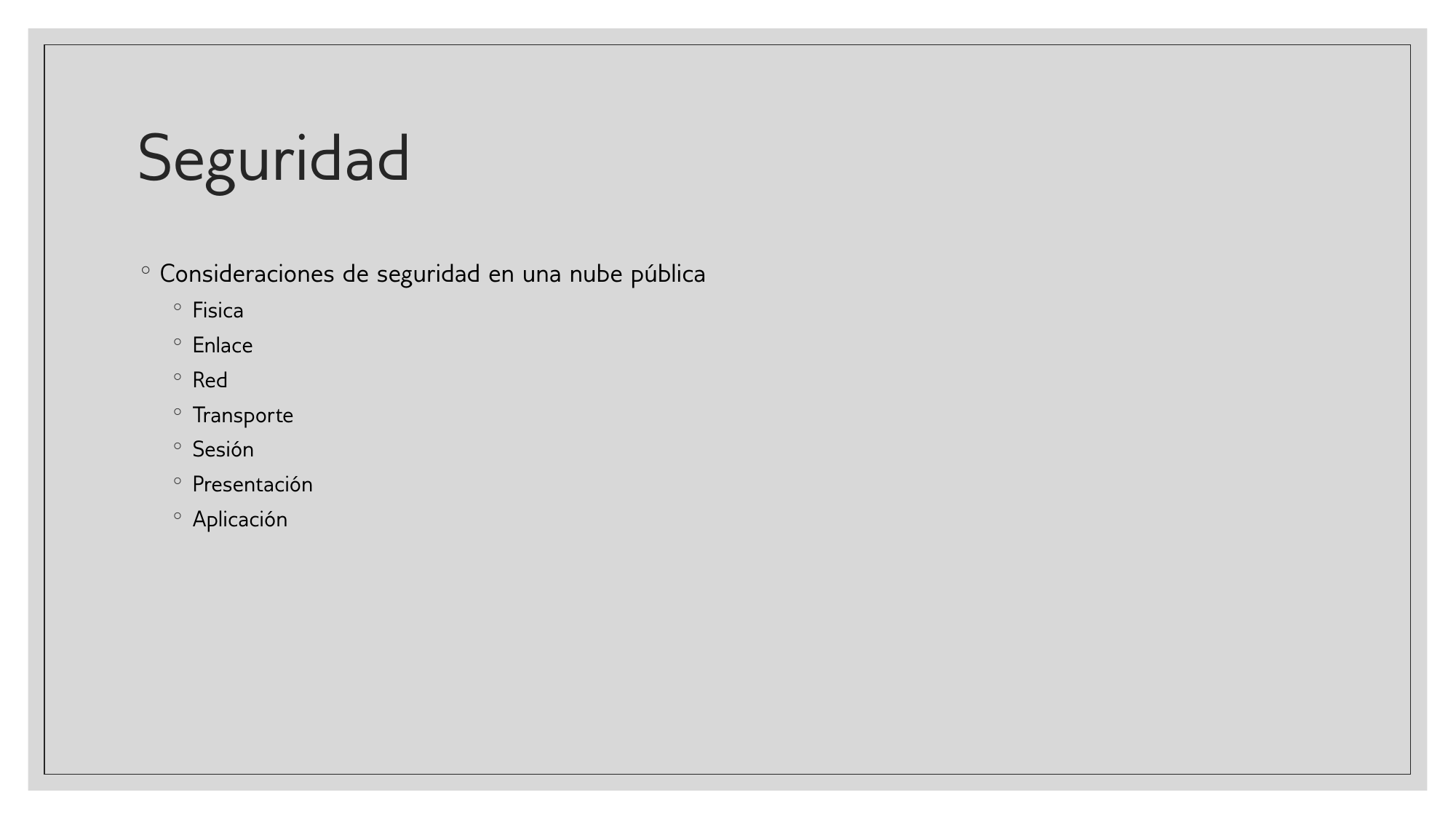

# Seguridad
Consideraciones de seguridad en una nube pública
Fisica
Enlace
Red
Transporte
Sesión
Presentación
Aplicación